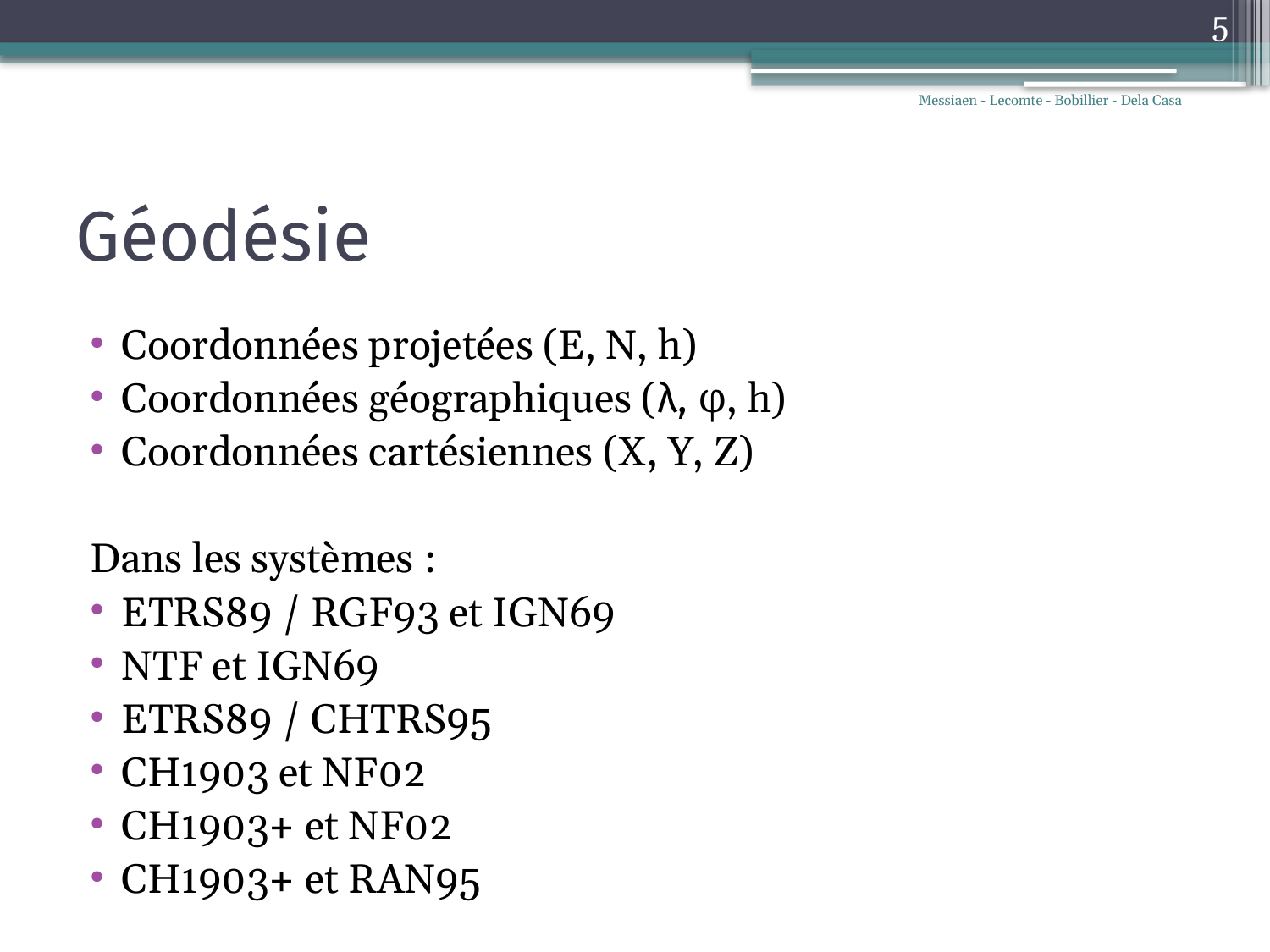

5
Messiaen - Lecomte - Bobillier - Dela Casa
# Géodésie
Coordonnées projetées (E, N, h)
Coordonnées géographiques (λ, φ, h)
Coordonnées cartésiennes (X, Y, Z)

Dans les systèmes :
ETRS89 / RGF93 et IGN69
NTF et IGN69
ETRS89 / CHTRS95
CH1903 et NF02
CH1903+ et NF02
CH1903+ et RAN95